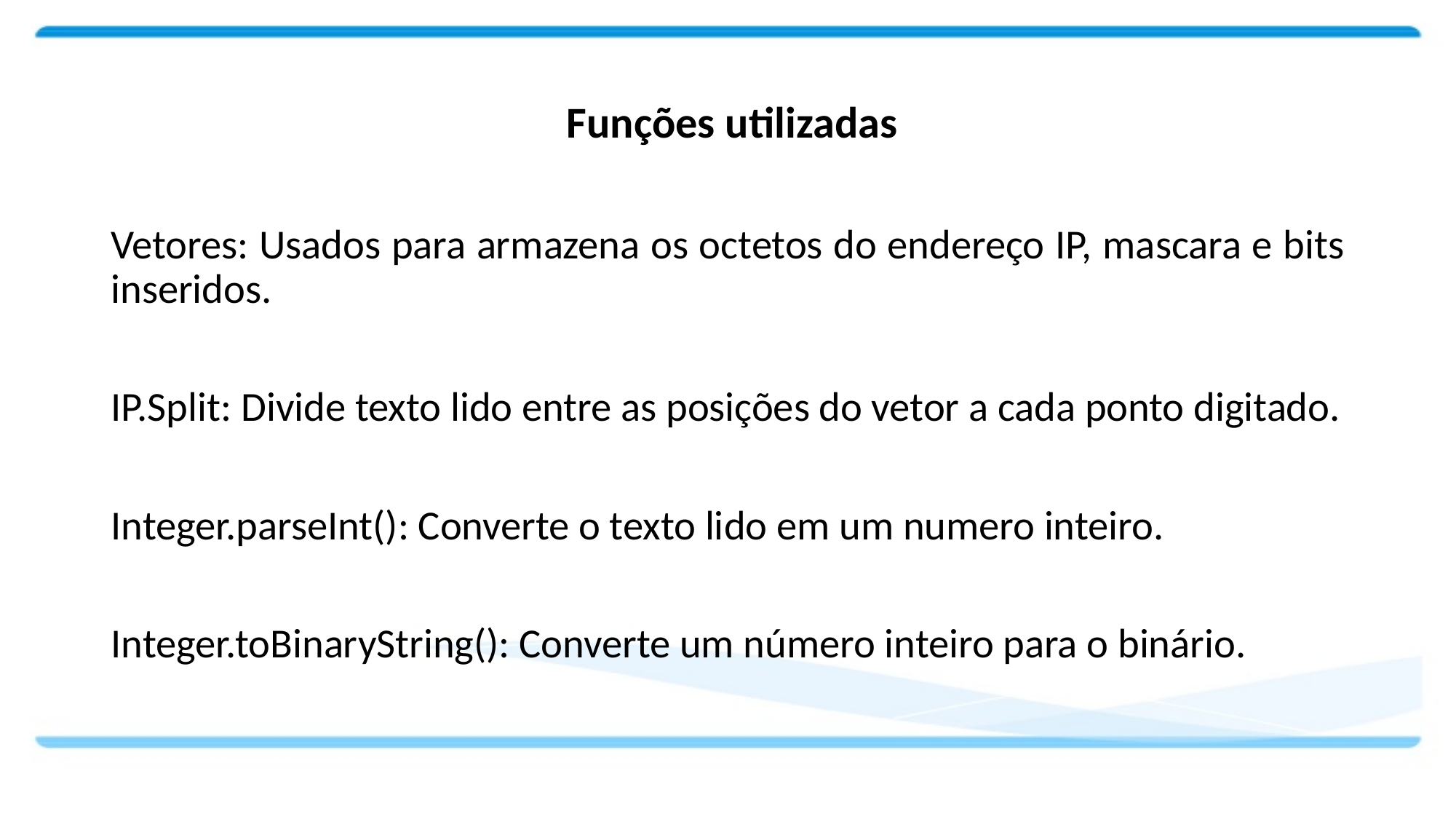

# Funções utilizadas
Vetores: Usados para armazena os octetos do endereço IP, mascara e bits inseridos.

IP.Split: Divide texto lido entre as posições do vetor a cada ponto digitado.

Integer.parseInt(): Converte o texto lido em um numero inteiro.

Integer.toBinaryString(): Converte um número inteiro para o binário.